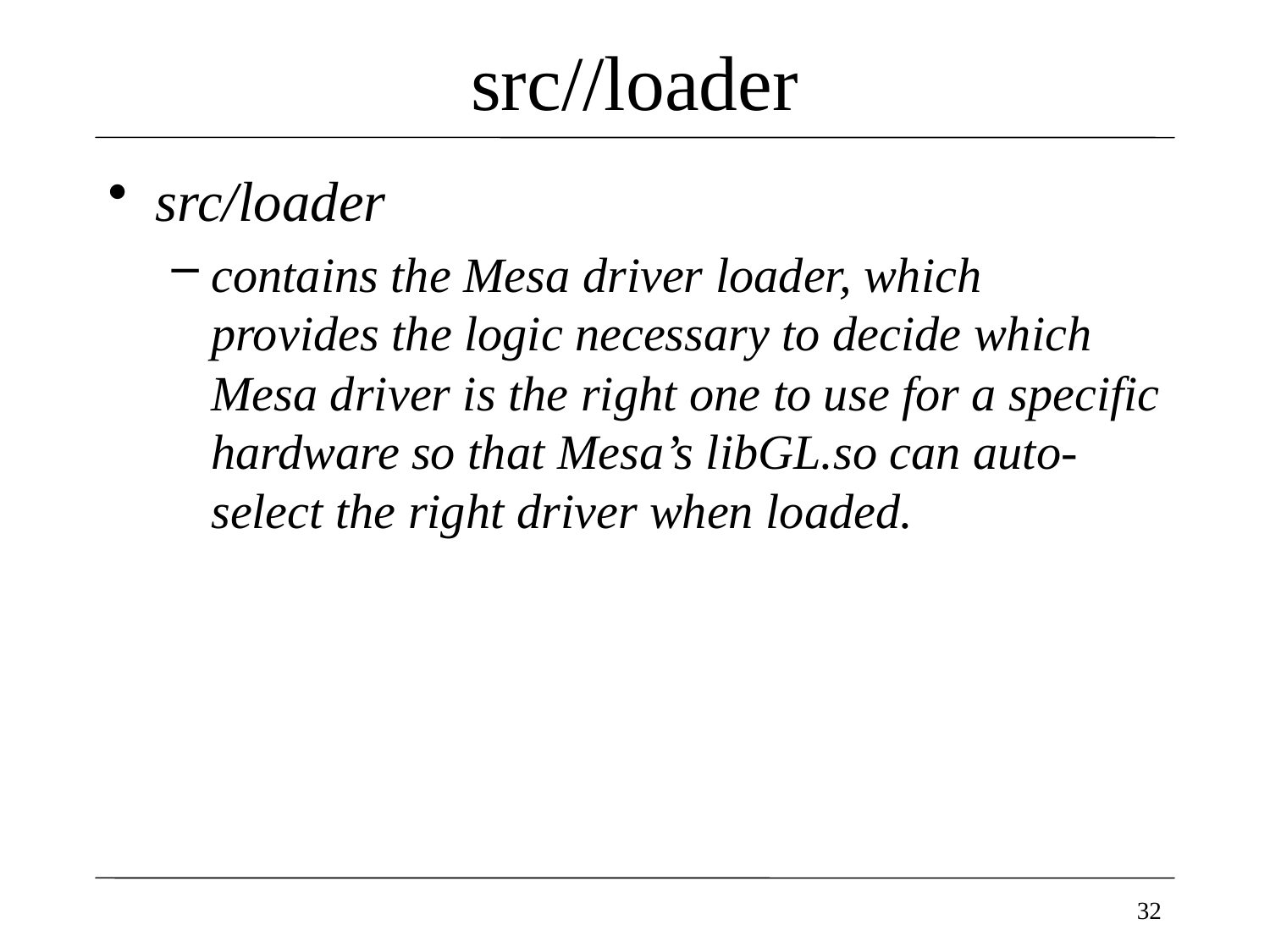

# src//loader
src/loader
contains the Mesa driver loader, which provides the logic necessary to decide which Mesa driver is the right one to use for a specific hardware so that Mesa’s libGL.so can auto-select the right driver when loaded.

32